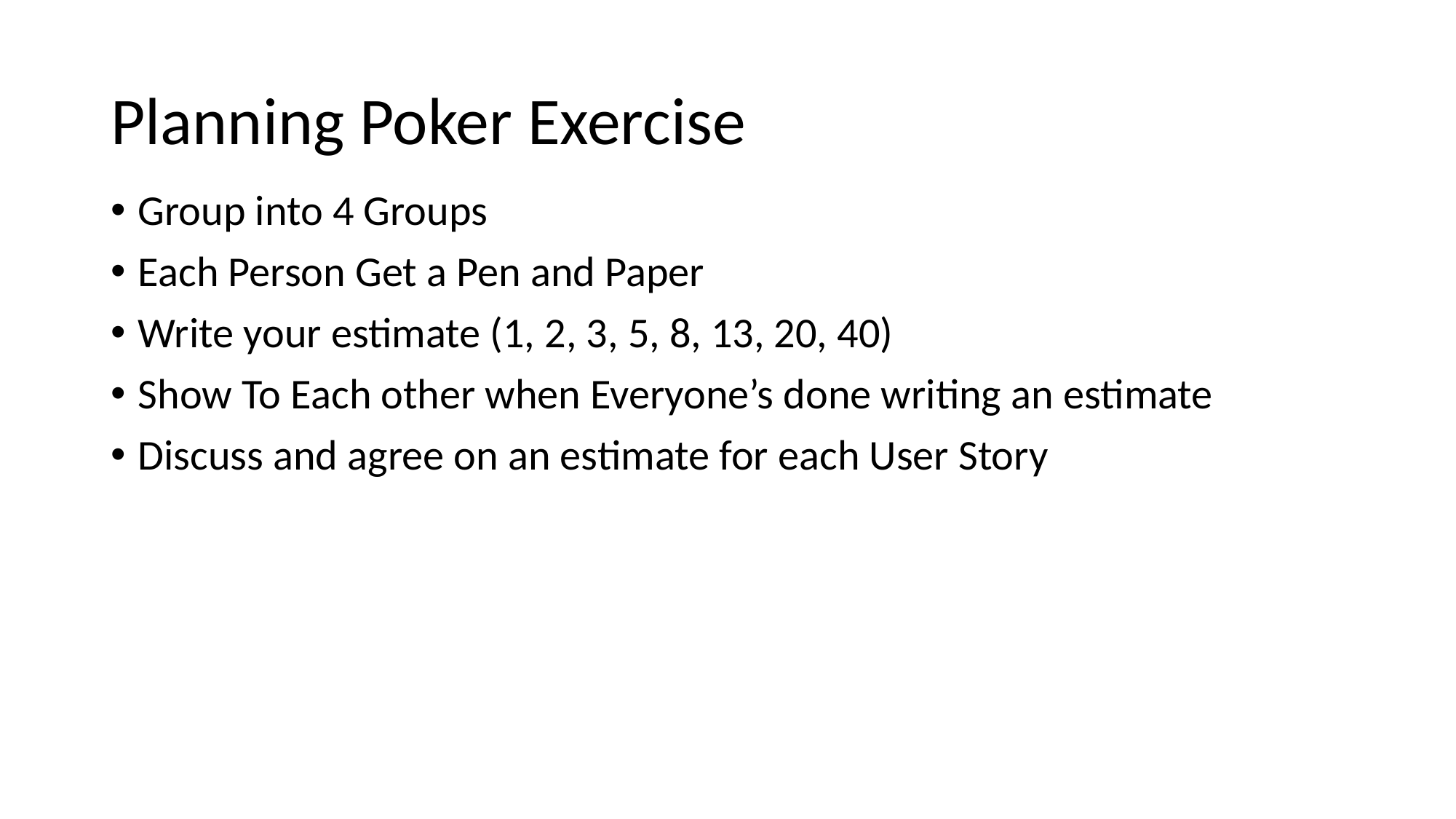

# Planning Poker Exercise
Group into 4 Groups
Each Person Get a Pen and Paper
Write your estimate (1, 2, 3, 5, 8, 13, 20, 40)
Show To Each other when Everyone’s done writing an estimate
Discuss and agree on an estimate for each User Story